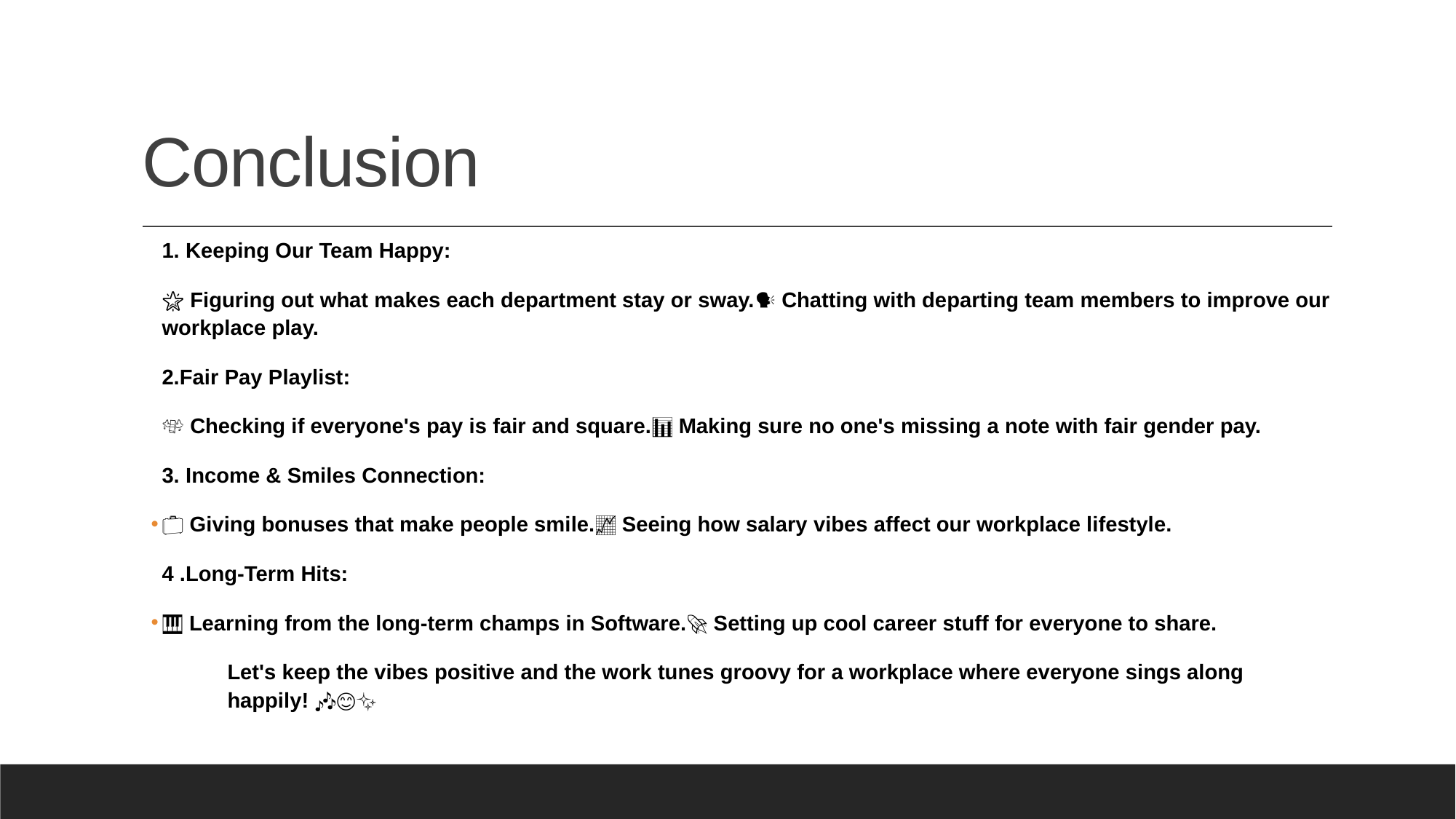

# Conclusion
1. Keeping Our Team Happy:
🌟 Figuring out what makes each department stay or sway.🗣️ Chatting with departing team members to improve our workplace play.
2.Fair Pay Playlist:
💸 Checking if everyone's pay is fair and square.📊 Making sure no one's missing a note with fair gender pay.
3. Income & Smiles Connection:
💼 Giving bonuses that make people smile.📈 Seeing how salary vibes affect our workplace lifestyle.
4 .Long-Term Hits:
🎹 Learning from the long-term champs in Software.🚀 Setting up cool career stuff for everyone to share.
Let's keep the vibes positive and the work tunes groovy for a workplace where everyone sings along happily! 🎶😊✨